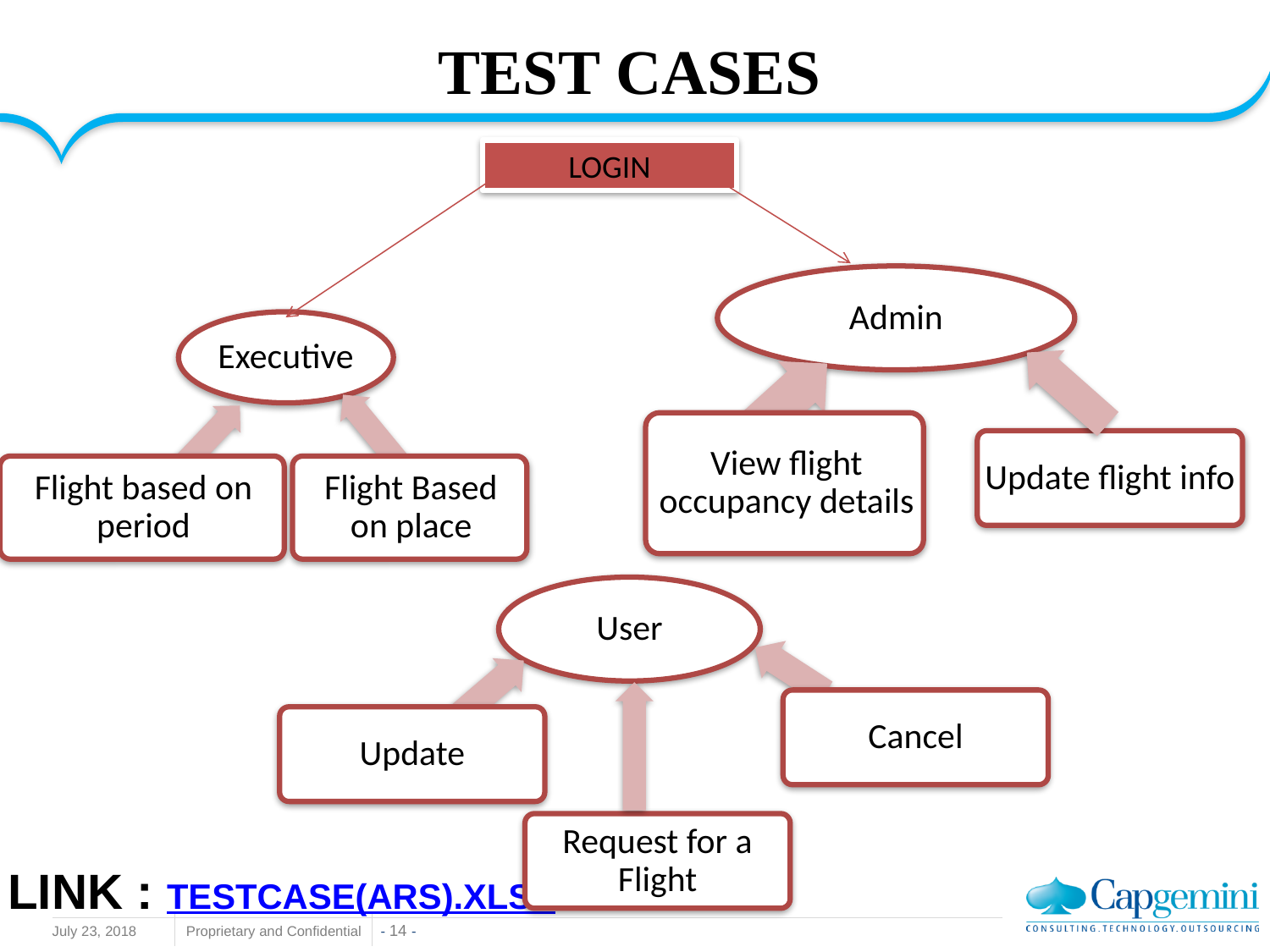

TEST CASES
LOGIN
Admin
View flight occupancy details
Executive
Flight based on period
Flight Based on place

Update flight info

User

Cancel

Update

Request for a Flight
# Link : TestCase(ARS).xlsx